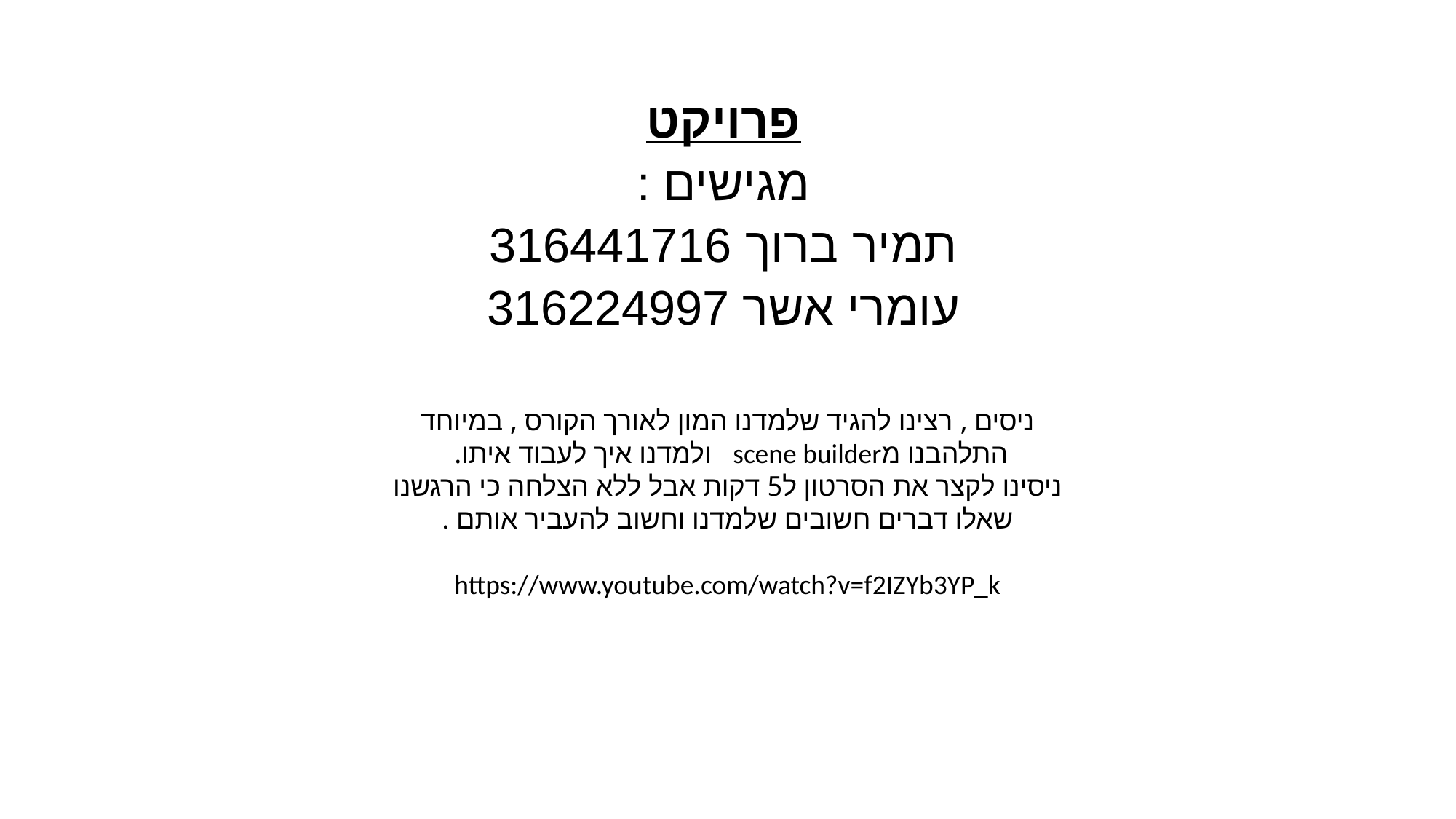

# פרויקט מגישים : תמיר ברוך 316441716 עומרי אשר 316224997
ניסים , רצינו להגיד שלמדנו המון לאורך הקורס , במיוחד התלהבנו מscene builder   ולמדנו איך לעבוד איתו.
ניסינו לקצר את הסרטון ל5 דקות אבל ללא הצלחה כי הרגשנו שאלו דברים חשובים שלמדנו וחשוב להעביר אותם .

https://www.youtube.com/watch?v=f2IZYb3YP_k